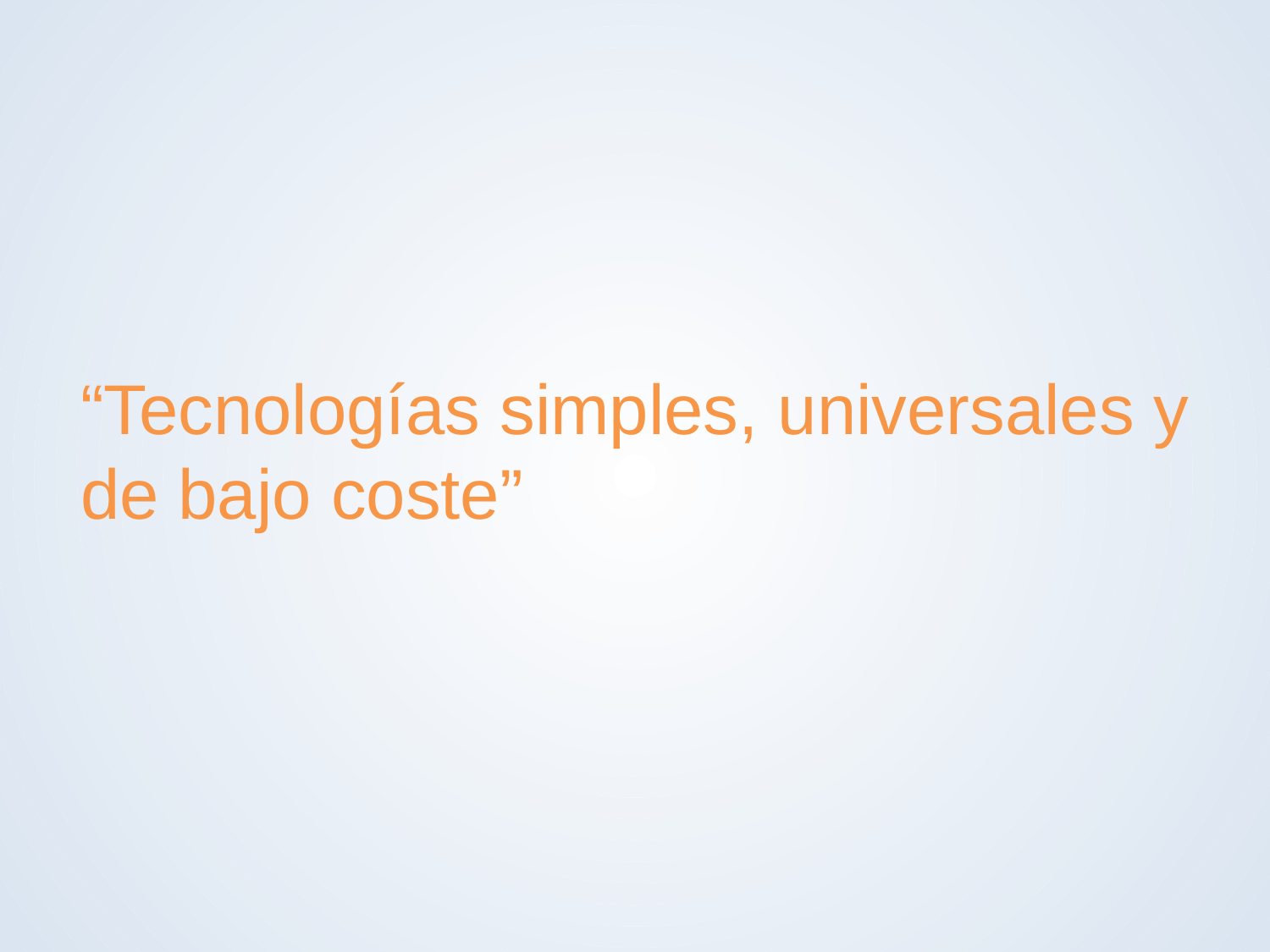

# “Tecnologías simples, universales y de bajo coste”